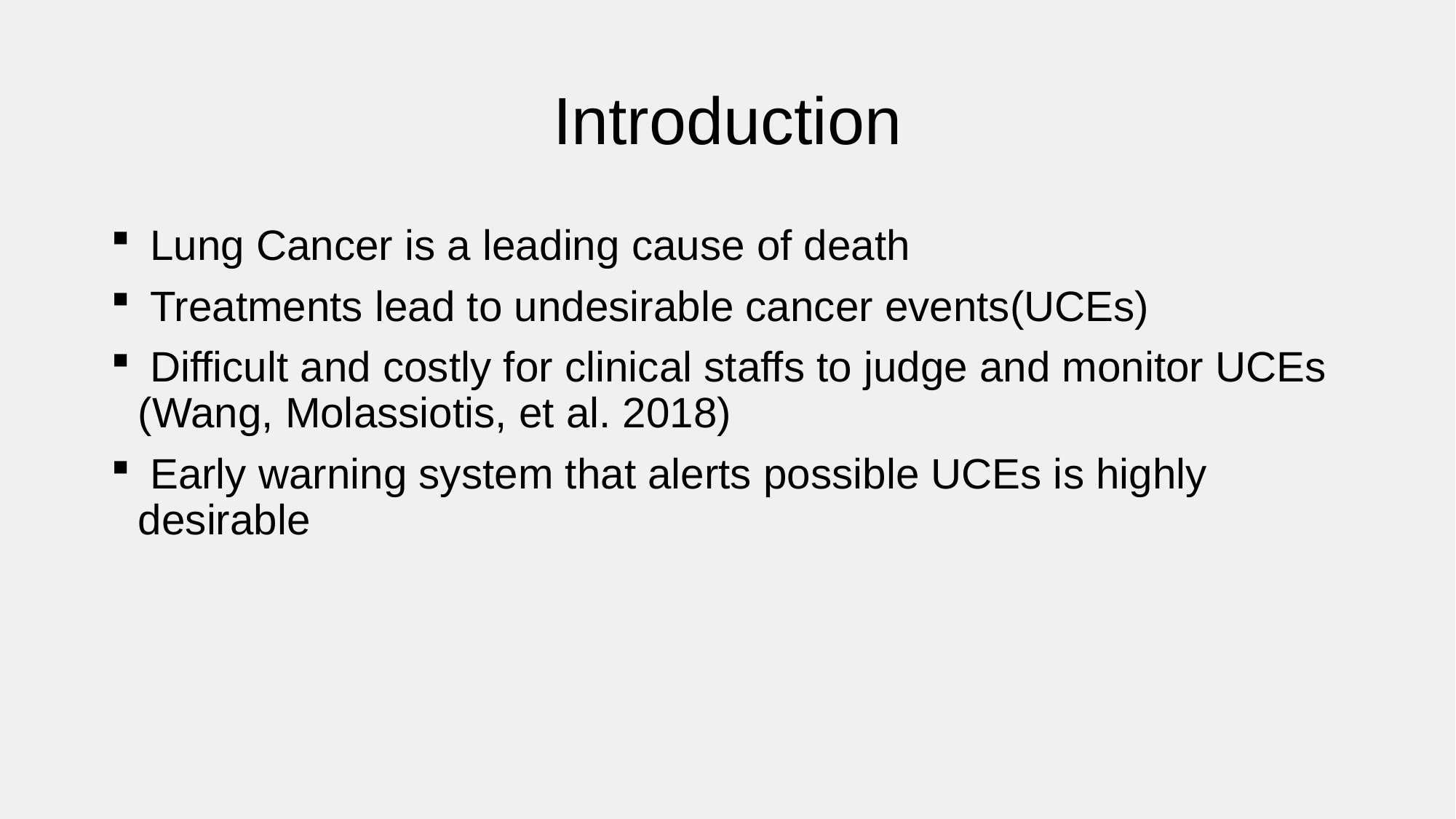

# Introduction
 Lung Cancer is a leading cause of death
 Treatments lead to undesirable cancer events(UCEs)
 Difficult and costly for clinical staffs to judge and monitor UCEs (Wang, Molassiotis, et al. 2018)
 Early warning system that alerts possible UCEs is highly desirable